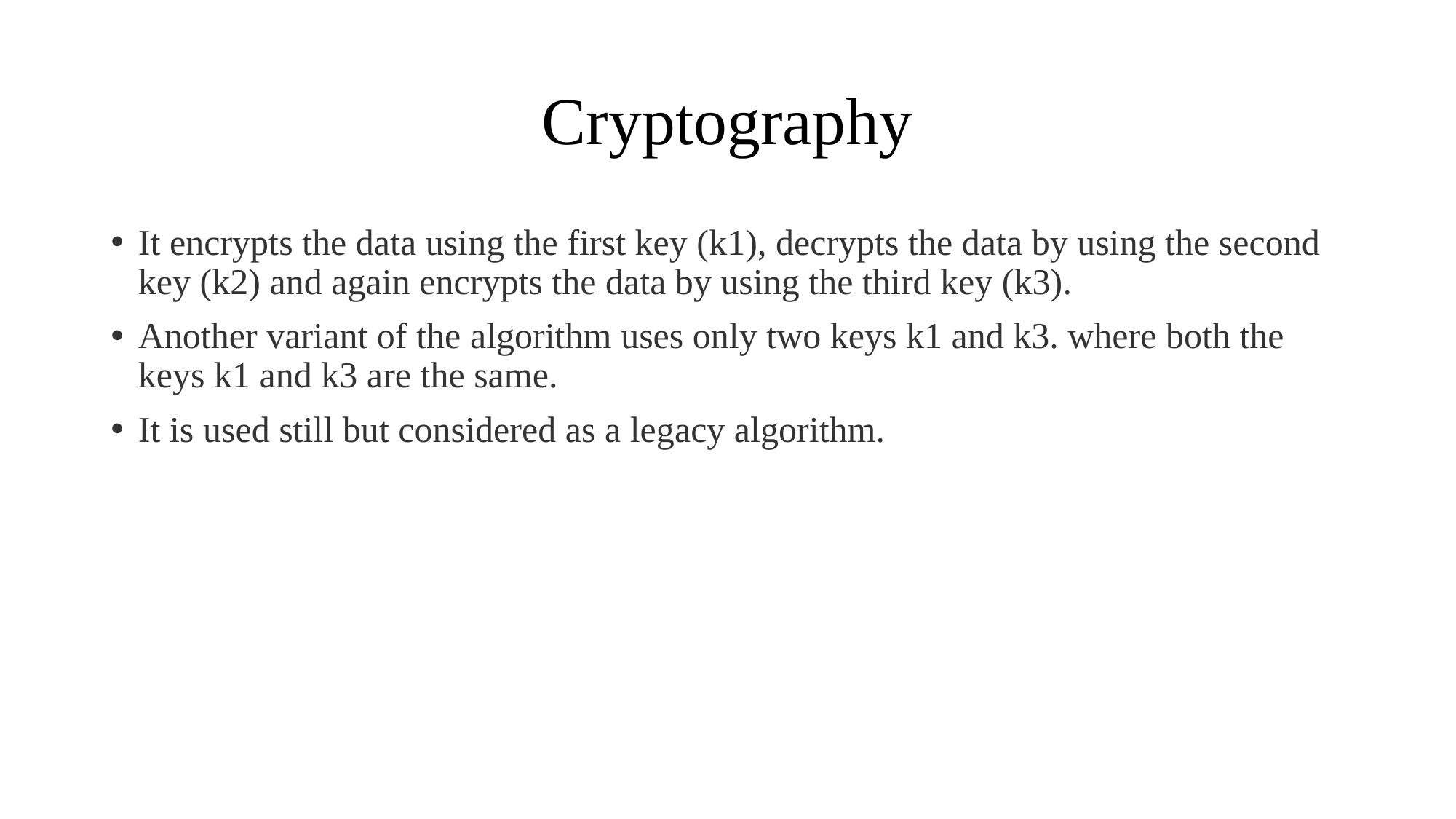

# Cryptography
It encrypts the data using the first key (k1), decrypts the data by using the second key (k2) and again encrypts the data by using the third key (k3).
Another variant of the algorithm uses only two keys k1 and k3. where both the keys k1 and k3 are the same.
It is used still but considered as a legacy algorithm.